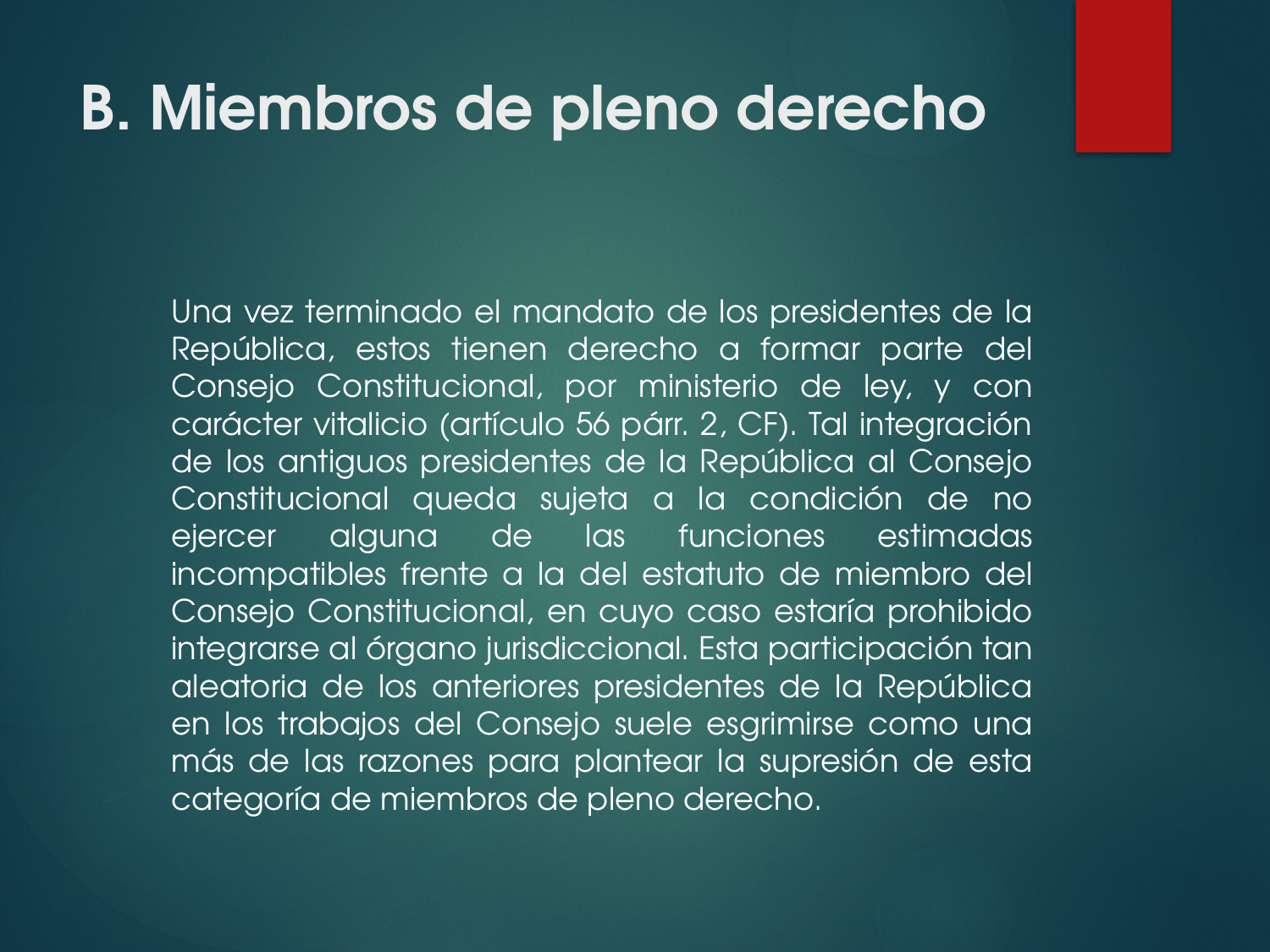

# B. Miembros de pleno derecho
	Una vez terminado el mandato de los presidentes de la República, estos tienen derecho a formar parte del Consejo Constitucional, por ministerio de ley, y con carácter vitalicio (artículo 56 párr. 2, CF). Tal integración de los antiguos presidentes de la República al Consejo Constitucional queda sujeta a la condición de no ejercer alguna de las funciones estimadas incompatibles frente a la del estatuto de miembro del Consejo Constitucional, en cuyo caso estaría prohibido integrarse al órgano jurisdiccional. Esta participación tan aleatoria de los anteriores presidentes de la República en los trabajos del Consejo suele esgrimirse como una más de las razones para plantear la supresión de esta categoría de miembros de pleno derecho.